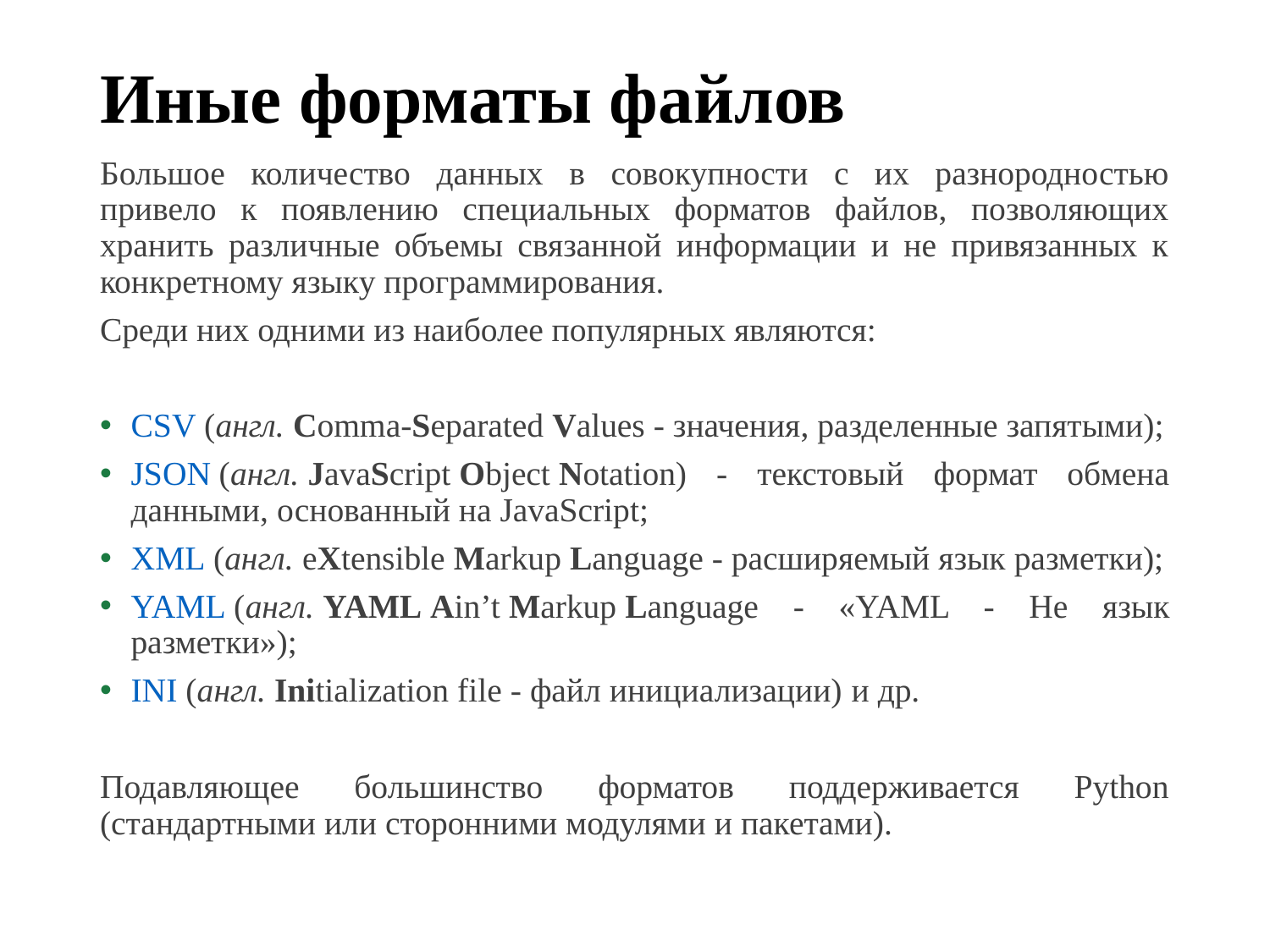

# Иные форматы файлов
Большое количество данных в совокупности с их разнородностью привело к появлению специальных форматов файлов, позволяющих хранить различные объемы связанной информации и не привязанных к конкретному языку программирования.
Среди них одними из наиболее популярных являются:

CSV (англ. Comma-Separated Values - значения, разделенные запятыми);
JSON (англ. JavaScript Object Notation) - текстовый формат обмена данными, основанный на JavaScript;
XML (англ. eXtensible Markup Language - расширяемый язык разметки);
YAML (англ. YAML Ain’t Markup Language - «YAML - Не язык разметки»);
INI (англ. Initialization file - файл инициализации) и др.

Подавляющее большинство форматов поддерживается Python (стандартными или сторонними модулями и пакетами).